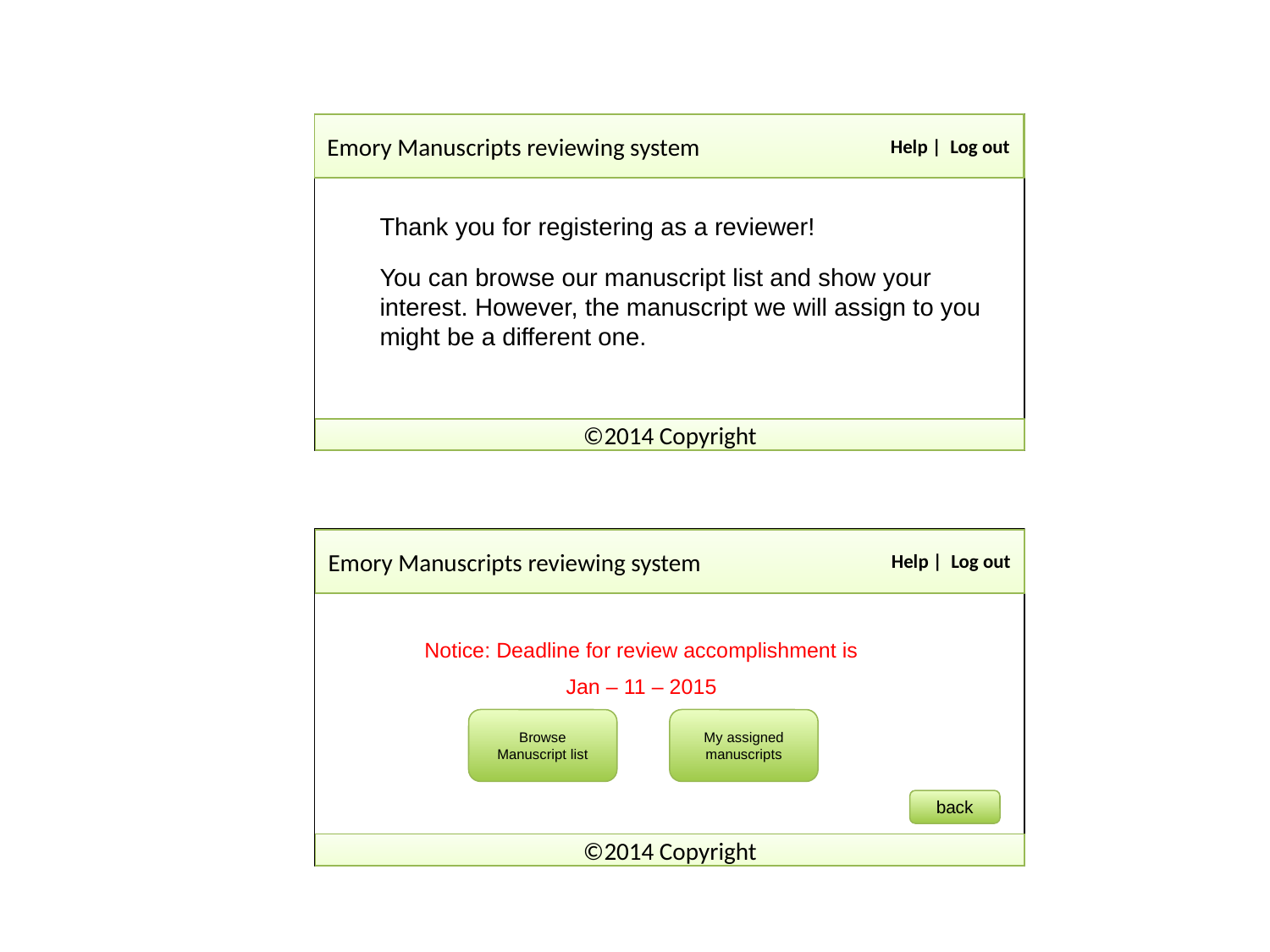

Emory Manuscripts reviewing system
Help |  Log out
Peer Review
Thank you for registering as a reviewer!
You can browse our manuscript list and show your interest. However, the manuscript we will assign to you might be a different one.
©2014 Copyright

Emory Manuscripts reviewing system
Help |  Log out
Peer Review
Notice: Deadline for review accomplishment is
Jan – 11 – 2015
Browse Manuscript list
My assigned manuscripts
back
©2014 Copyright